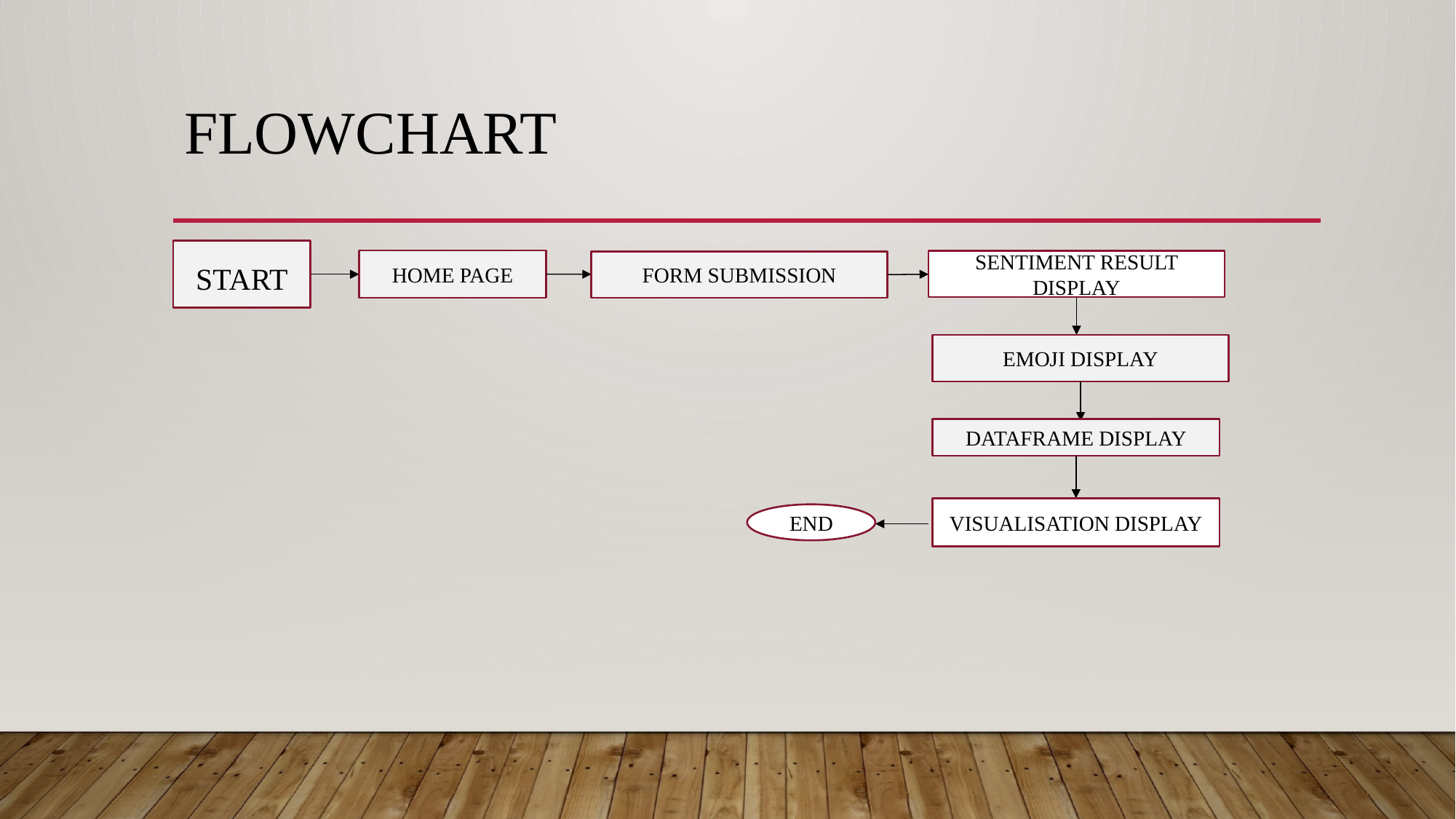

# FLOWCHART
START
HOME PAGE
SENTIMENT RESULT DISPLAY
FORM SUBMISSION
EMOJI DISPLAY
DATAFRAME DISPLAY
VISUALISATION DISPLAY
END